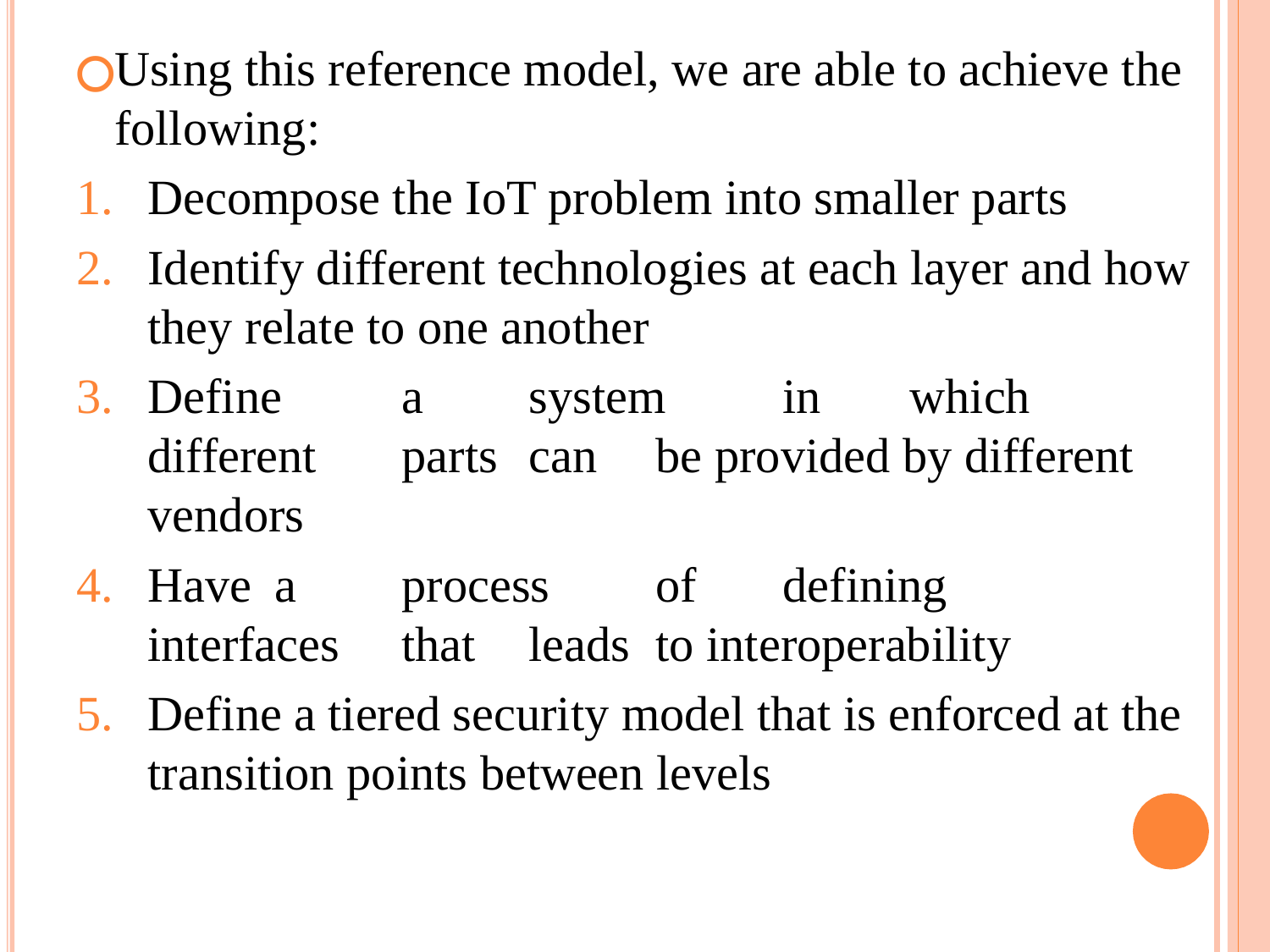

Using this reference model, we are able to achieve the following:
Decompose the IoT problem into smaller parts
Identify different technologies at each layer and how they relate to one another
Define	a	system	in	which	different	parts	can	be provided by different vendors
Have	a	process	of	defining	interfaces	that	leads	to interoperability
Define a tiered security model that is enforced at the transition points between levels